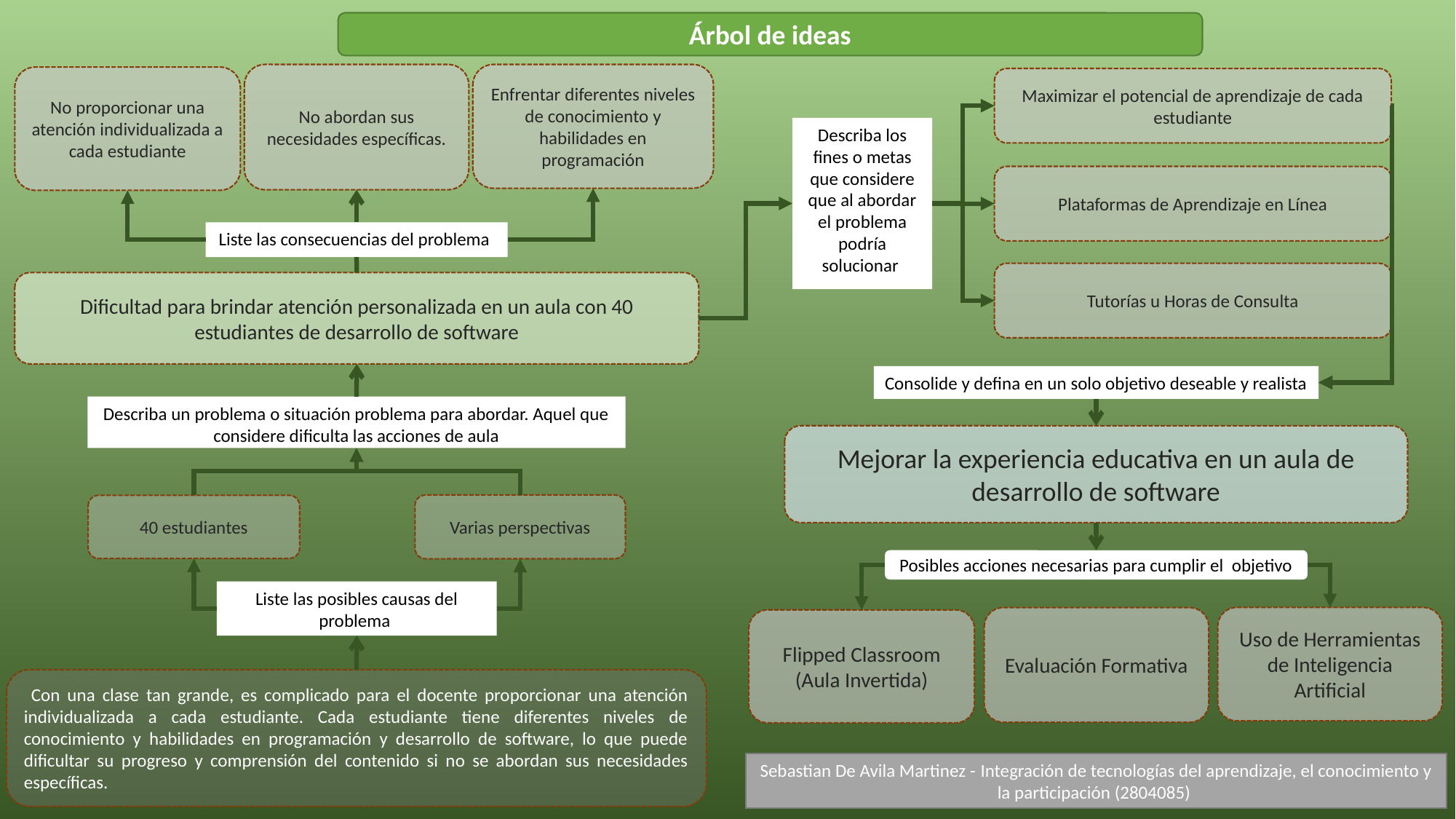

Árbol de ideas
No abordan sus necesidades específicas.
Enfrentar diferentes niveles de conocimiento y habilidades en programación
No proporcionar una atención individualizada a cada estudiante
Maximizar el potencial de aprendizaje de cada estudiante
Describa los fines o metas que considere que al abordar el problema podría solucionar
Plataformas de Aprendizaje en Línea
Liste las consecuencias del problema
Tutorías u Horas de Consulta
Dificultad para brindar atención personalizada en un aula con 40 estudiantes de desarrollo de software
Consolide y defina en un solo objetivo deseable y realista
Describa un problema o situación problema para abordar. Aquel que considere dificulta las acciones de aula
Mejorar la experiencia educativa en un aula de desarrollo de software
Varias perspectivas
 40 estudiantes
Posibles acciones necesarias para cumplir el  objetivo
Liste las posibles causas del problema
Uso de Herramientas de Inteligencia Artificial
Evaluación Formativa
Flipped Classroom (Aula Invertida)
 Con una clase tan grande, es complicado para el docente proporcionar una atención individualizada a cada estudiante. Cada estudiante tiene diferentes niveles de conocimiento y habilidades en programación y desarrollo de software, lo que puede dificultar su progreso y comprensión del contenido si no se abordan sus necesidades específicas.
Sebastian De Avila Martinez - Integración de tecnologías del aprendizaje, el conocimiento y la participación (2804085)